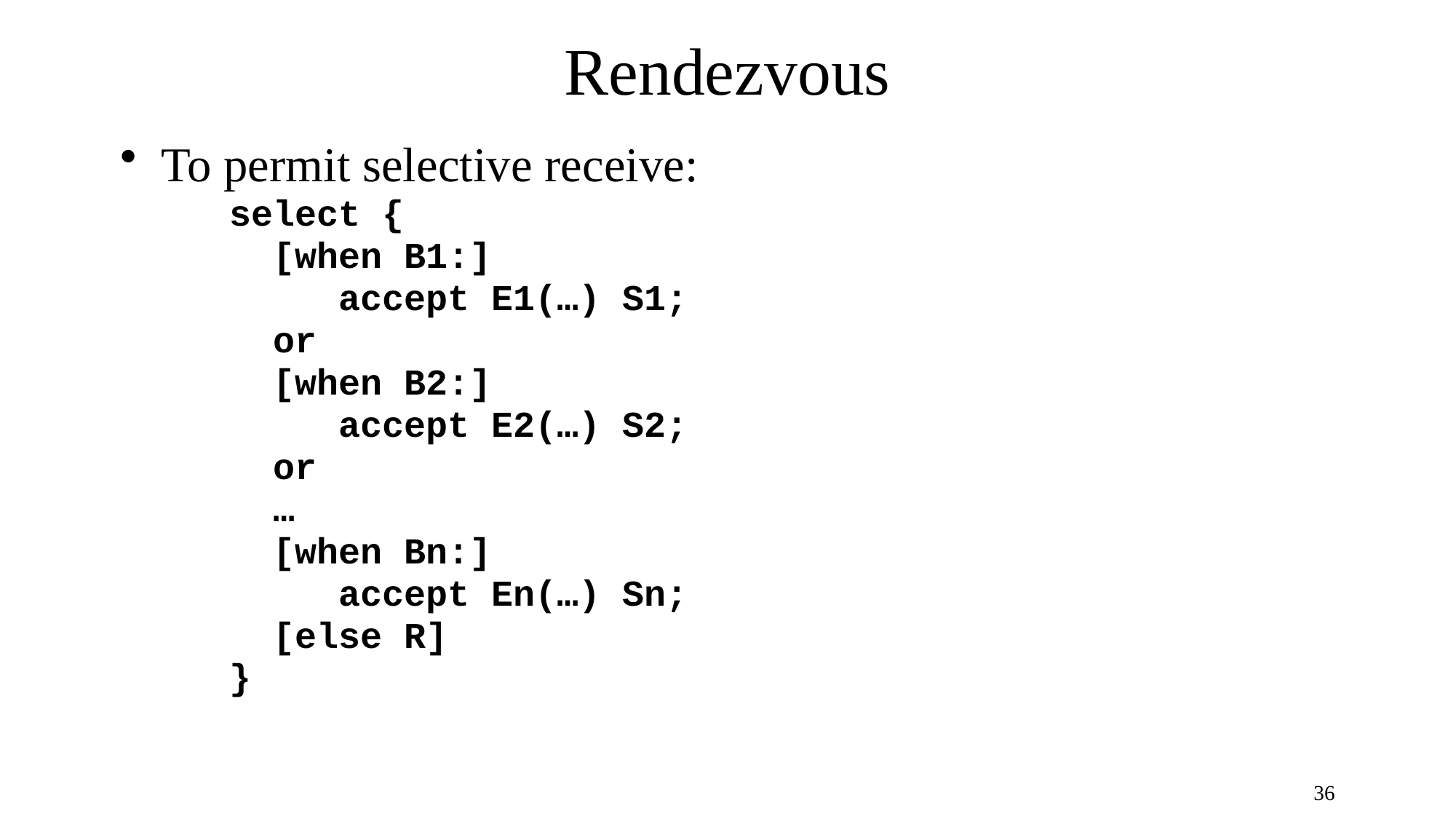

# Rendezvous
To permit selective receive:
select {
  [when B1:]
     accept E1(…) S1;
  or
  [when B2:]
     accept E2(…) S2;
  or
  …
  [when Bn:]
     accept En(…) Sn;
  [else R]
}
36